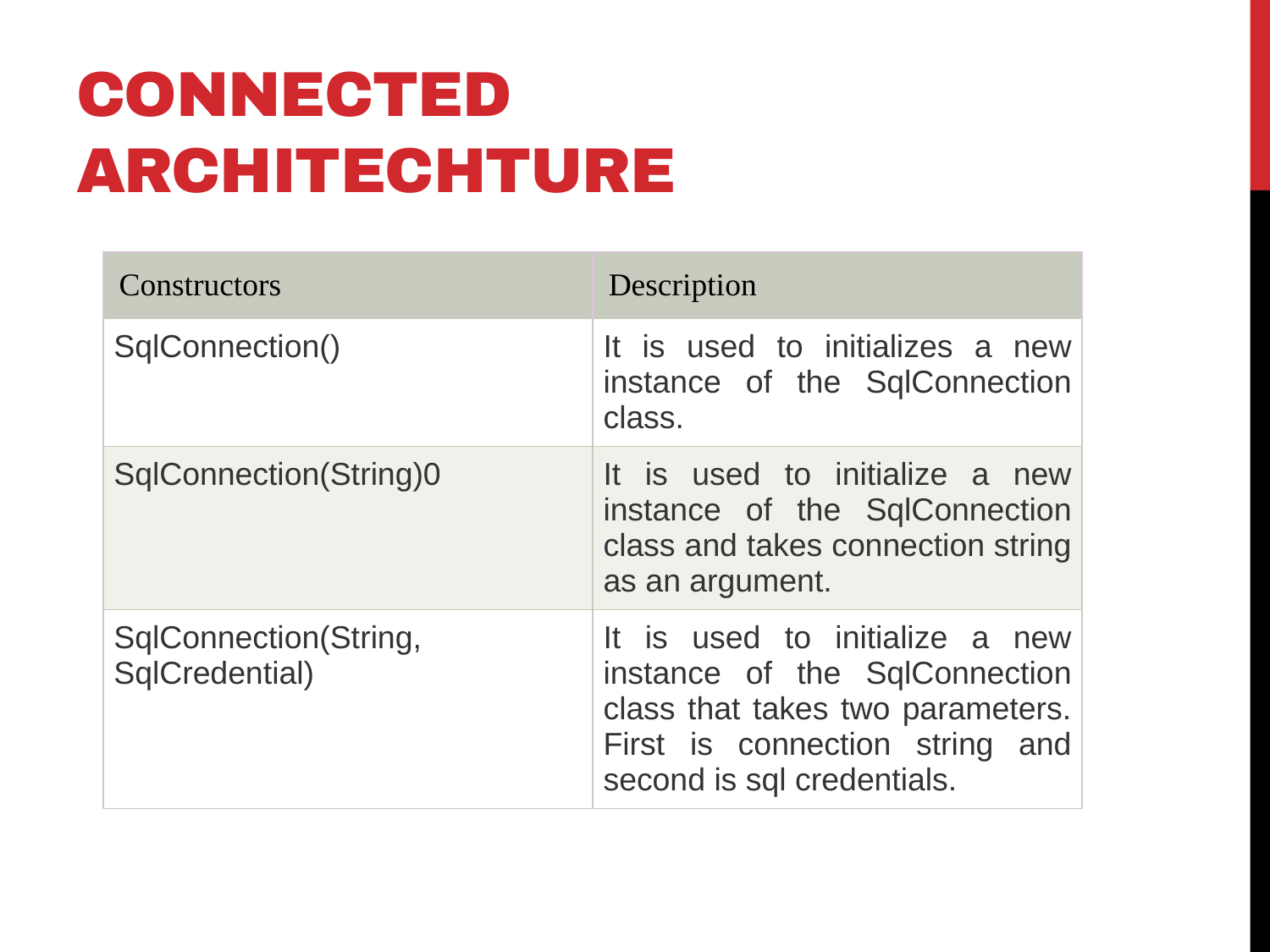

# CONNECTED ARCHITECHTURE
| Constructors | Description |
| --- | --- |
| SqlConnection() | It is used to initializes a new instance of the SqlConnection class. |
| SqlConnection(String)0 | It is used to initialize a new instance of the SqlConnection class and takes connection string as an argument. |
| SqlConnection(String, SqlCredential) | It is used to initialize a new instance of the SqlConnection class that takes two parameters. First is connection string and second is sql credentials. |